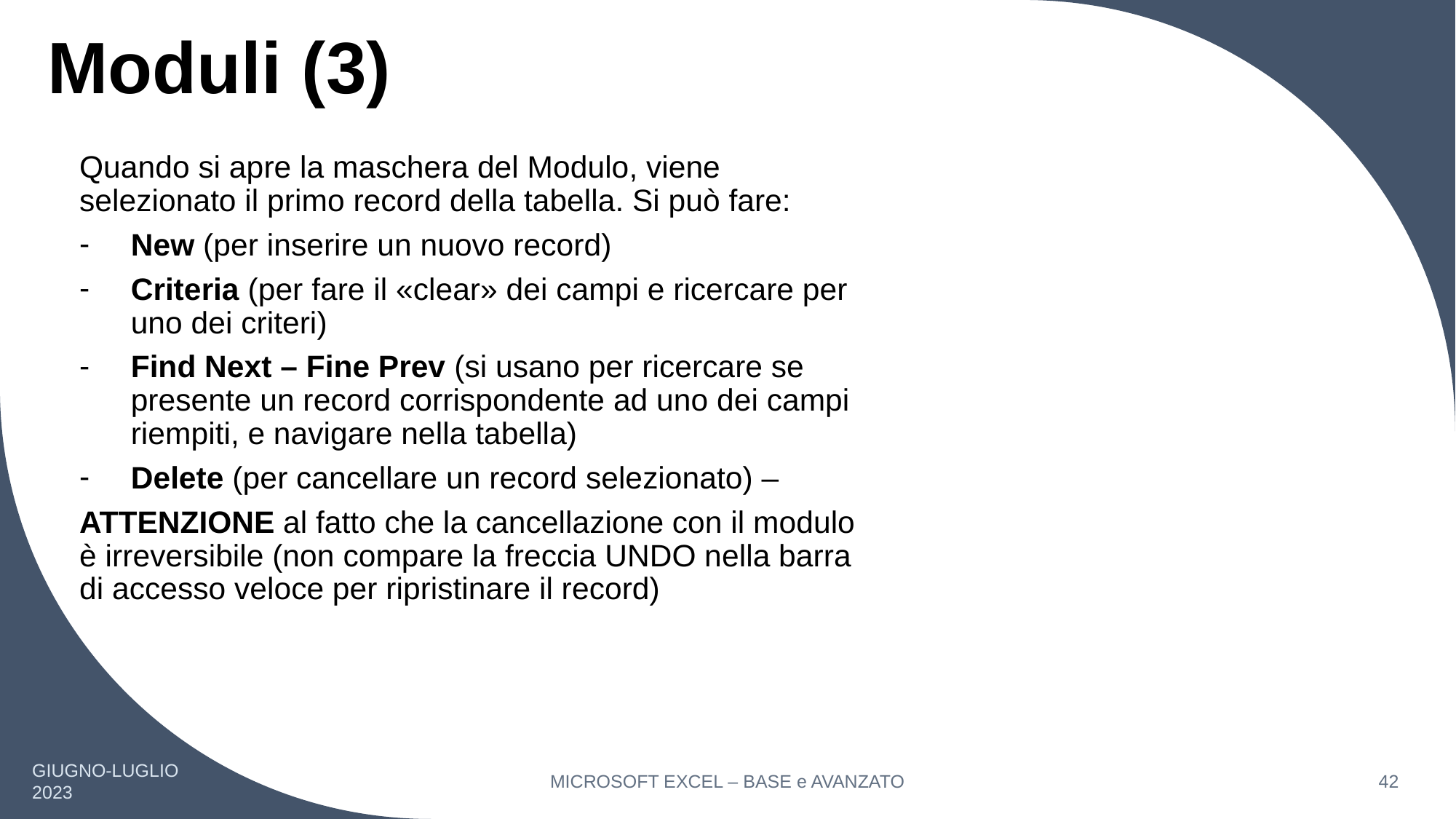

# Moduli (3)
Quando si apre la maschera del Modulo, viene selezionato il primo record della tabella. Si può fare:
New (per inserire un nuovo record)
Criteria (per fare il «clear» dei campi e ricercare per uno dei criteri)
Find Next – Fine Prev (si usano per ricercare se presente un record corrispondente ad uno dei campi riempiti, e navigare nella tabella)
Delete (per cancellare un record selezionato) –
ATTENZIONE al fatto che la cancellazione con il modulo è irreversibile (non compare la freccia UNDO nella barra di accesso veloce per ripristinare il record)

GIUGNO-LUGLIO 2023
MICROSOFT EXCEL – BASE e AVANZATO
42